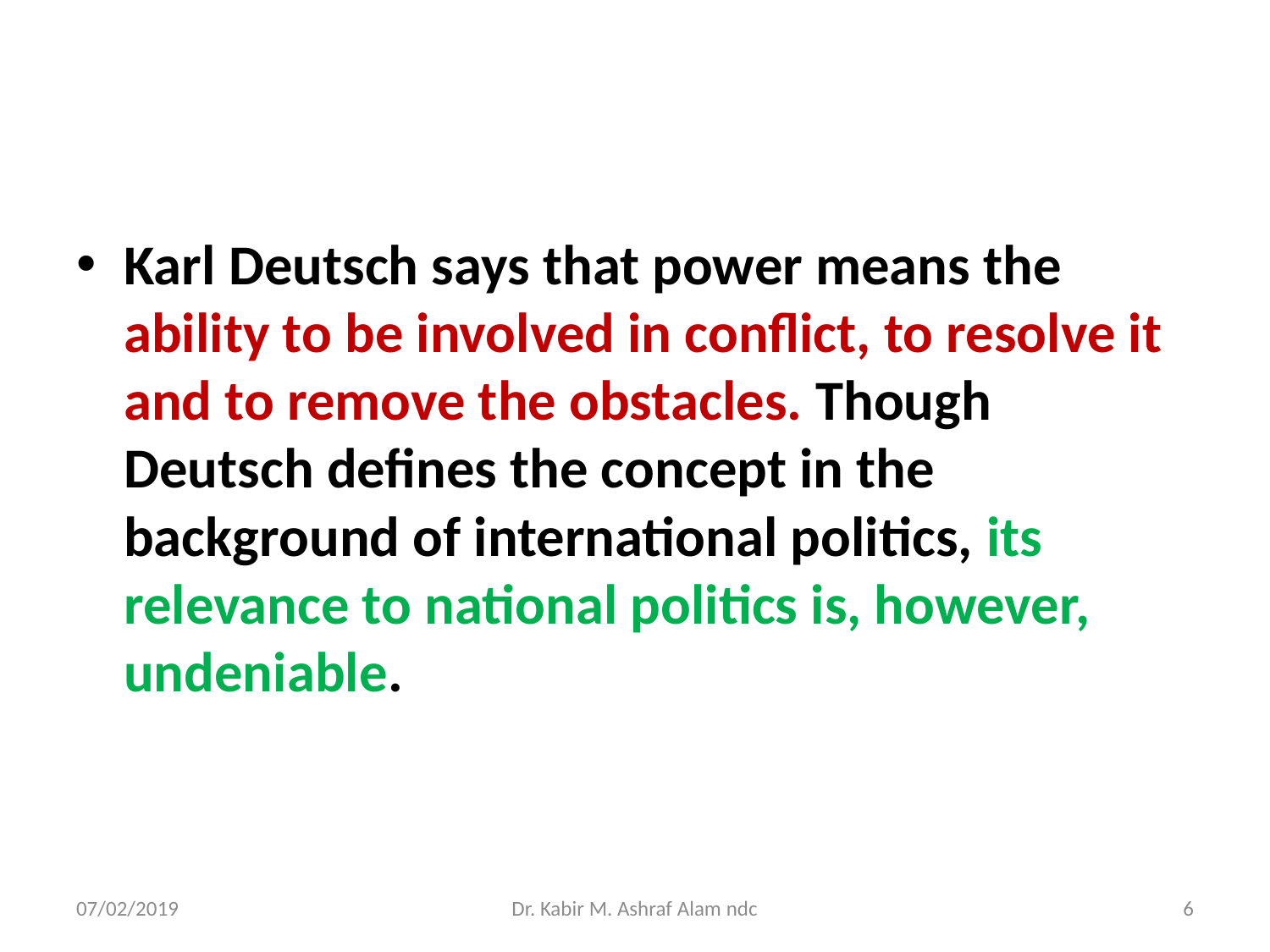

#
Karl Deutsch says that power means the ability to be involved in conflict, to resolve it and to remove the obstacles. Though Deutsch defines the concept in the background of international politics, its relevance to national politics is, however, undeniable.
07/02/2019
Dr. Kabir M. Ashraf Alam ndc
6